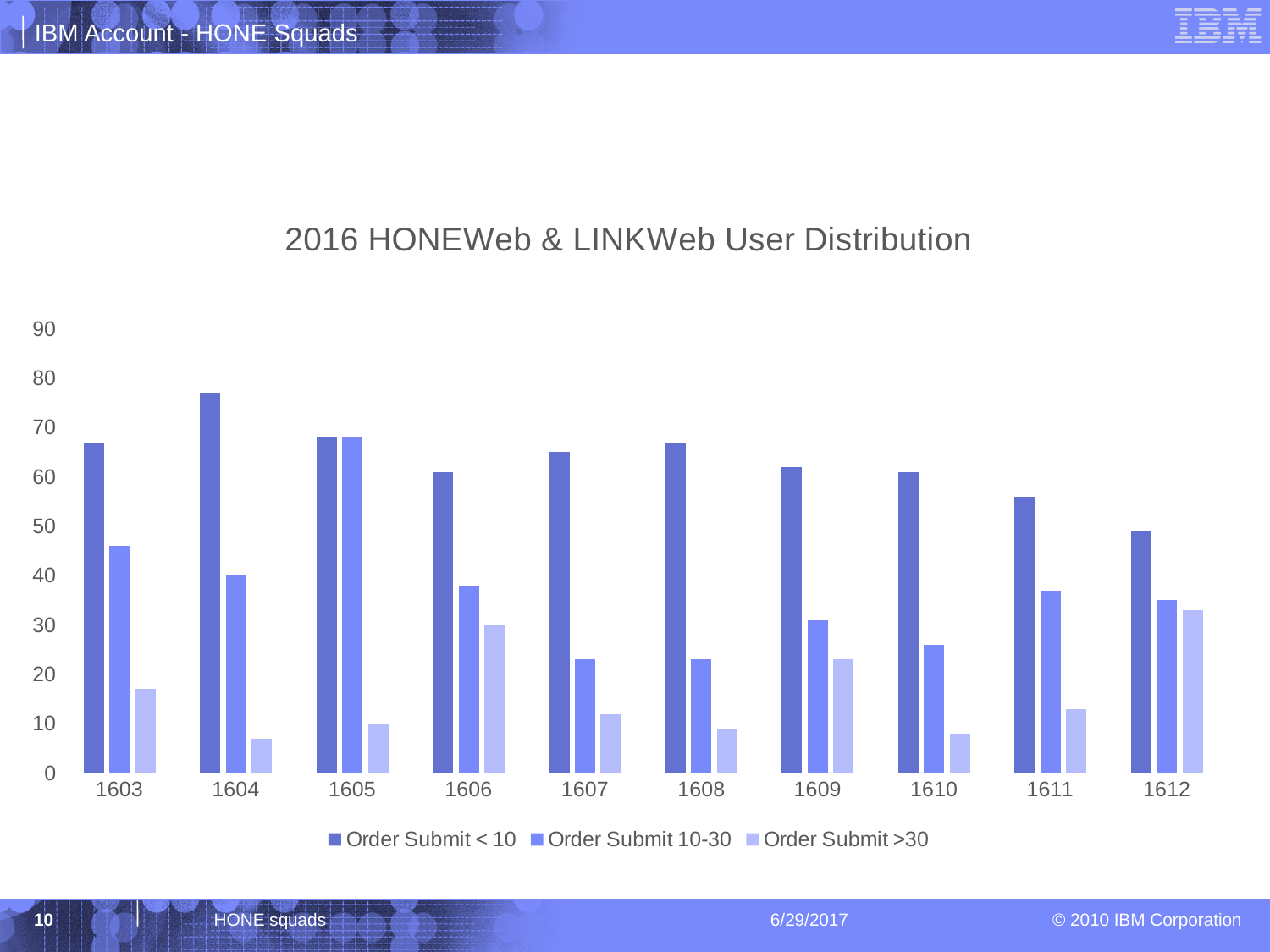

### Chart: 2016 HONEWeb & LINKWeb User Distribution

| Category | Order Submit < 10 | Order Submit 10-30 | Order Submit >30 |
|---|---|---|---|
| 1603 | 67.0 | 46.0 | 17.0 |
| 1604 | 77.0 | 40.0 | 7.0 |
| 1605 | 68.0 | 68.0 | 10.0 |
| 1606 | 61.0 | 38.0 | 30.0 |
| 1607 | 65.0 | 23.0 | 12.0 |
| 1608 | 67.0 | 23.0 | 9.0 |
| 1609 | 62.0 | 31.0 | 23.0 |
| 1610 | 61.0 | 26.0 | 8.0 |
| 1611 | 56.0 | 37.0 | 13.0 |
| 1612 | 49.0 | 35.0 | 33.0 |
10
HONE squads
6/29/2017